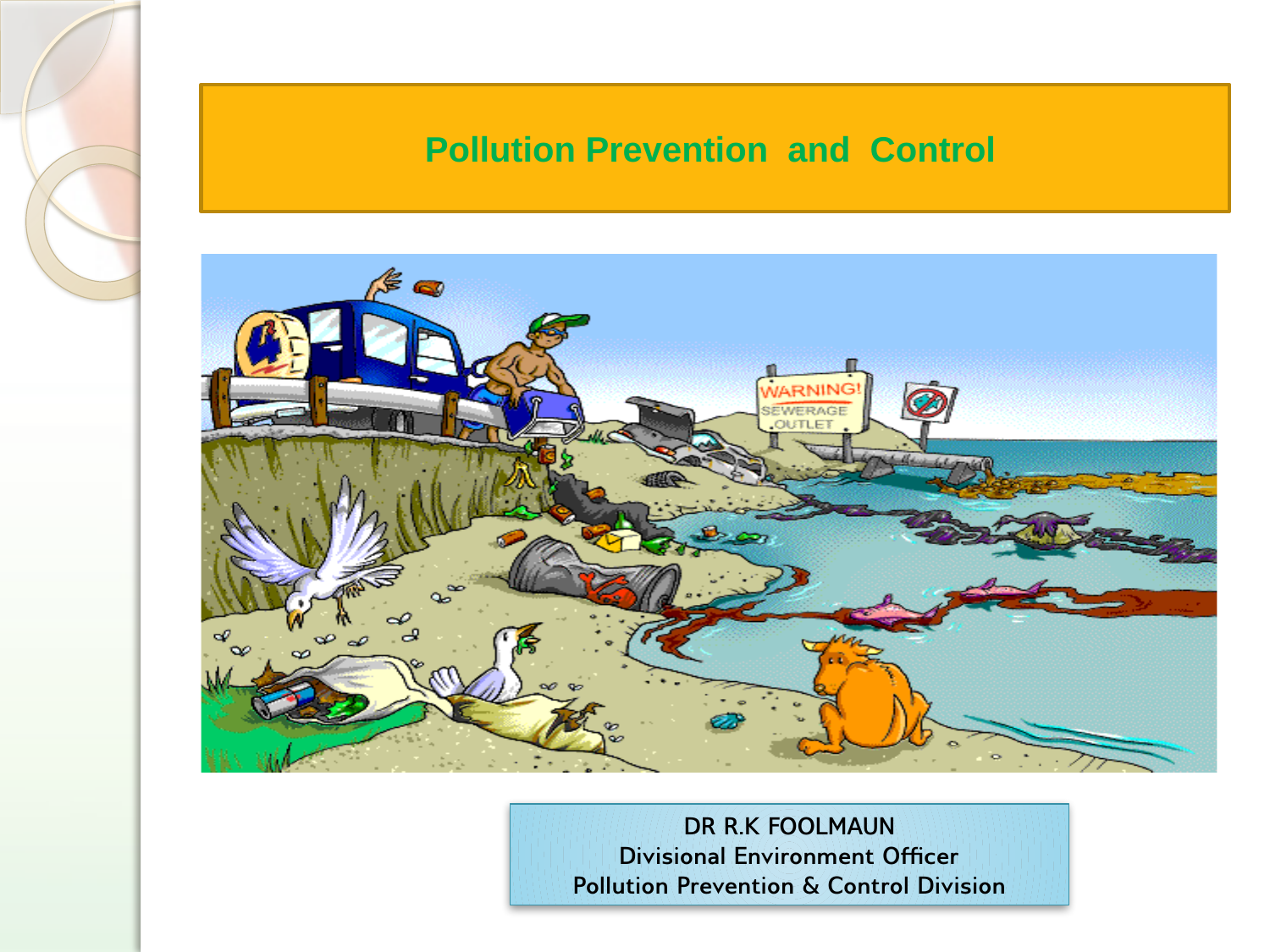

# Pollution Prevention  and  Control

DR R.K FOOLMAUN
Divisional Environment Officer
Pollution Prevention & Control Division